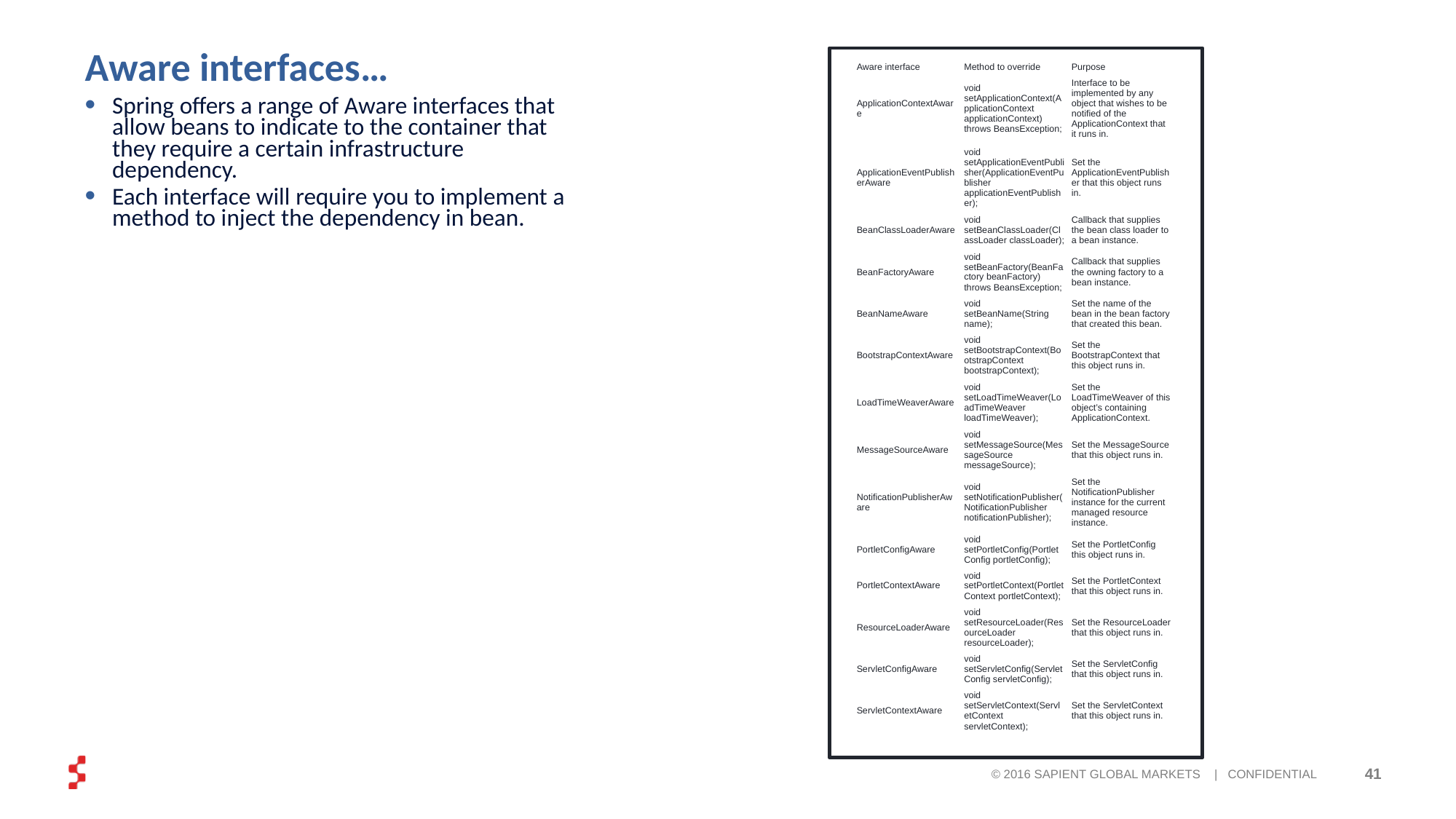

# Aware interfaces…

| Aware interface | Method to override | Purpose |
| --- | --- | --- |
| ApplicationContextAware | void setApplicationContext(ApplicationContext applicationContext) throws BeansException; | Interface to be implemented by any object that wishes to be notified of the ApplicationContext that it runs in. |
| ApplicationEventPublisherAware | void setApplicationEventPublisher(ApplicationEventPublisher applicationEventPublisher); | Set the ApplicationEventPublisher that this object runs in. |
| BeanClassLoaderAware | void setBeanClassLoader(ClassLoader classLoader); | Callback that supplies the bean class loader to a bean instance. |
| BeanFactoryAware | void setBeanFactory(BeanFactory beanFactory) throws BeansException; | Callback that supplies the owning factory to a bean instance. |
| BeanNameAware | void setBeanName(String name); | Set the name of the bean in the bean factory that created this bean. |
| BootstrapContextAware | void setBootstrapContext(BootstrapContext bootstrapContext); | Set the BootstrapContext that this object runs in. |
| LoadTimeWeaverAware | void setLoadTimeWeaver(LoadTimeWeaver loadTimeWeaver); | Set the LoadTimeWeaver of this object’s containing ApplicationContext. |
| MessageSourceAware | void setMessageSource(MessageSource messageSource); | Set the MessageSource that this object runs in. |
| NotificationPublisherAware | void setNotificationPublisher(NotificationPublisher notificationPublisher); | Set the NotificationPublisher instance for the current managed resource instance. |
| PortletConfigAware | void setPortletConfig(PortletConfig portletConfig); | Set the PortletConfig this object runs in. |
| PortletContextAware | void setPortletContext(PortletContext portletContext); | Set the PortletContext that this object runs in. |
| ResourceLoaderAware | void setResourceLoader(ResourceLoader resourceLoader); | Set the ResourceLoader that this object runs in. |
| ServletConfigAware | void setServletConfig(ServletConfig servletConfig); | Set the ServletConfig that this object runs in. |
| ServletContextAware | void setServletContext(ServletContext servletContext); | Set the ServletContext that this object runs in. |
Spring offers a range of Aware interfaces that allow beans to indicate to the container that they require a certain infrastructure dependency.
Each interface will require you to implement a method to inject the dependency in bean.